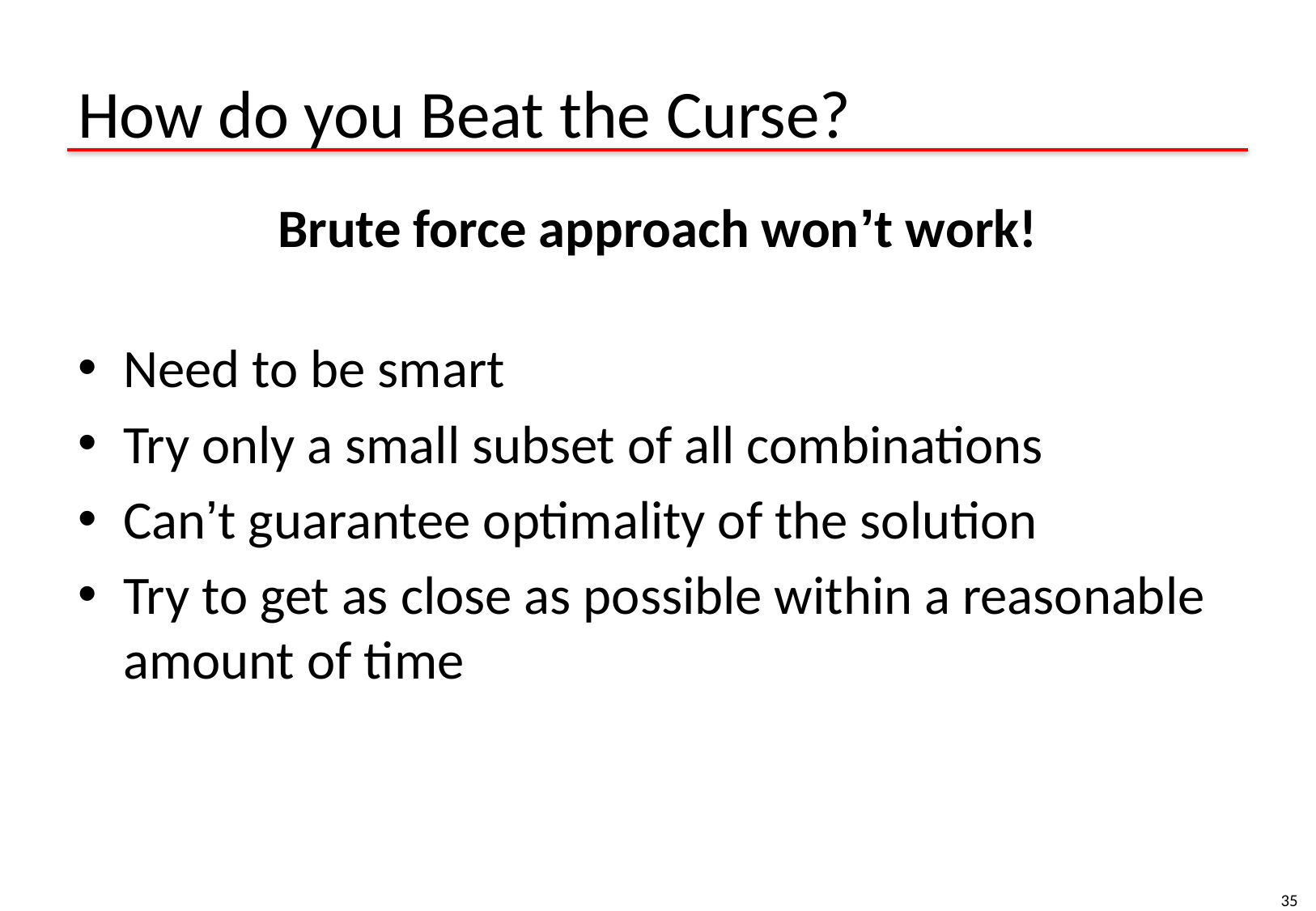

# How do you Beat the Curse?
Brute force approach won’t work!
Need to be smart
Try only a small subset of all combinations
Can’t guarantee optimality of the solution
Try to get as close as possible within a reasonable amount of time
35